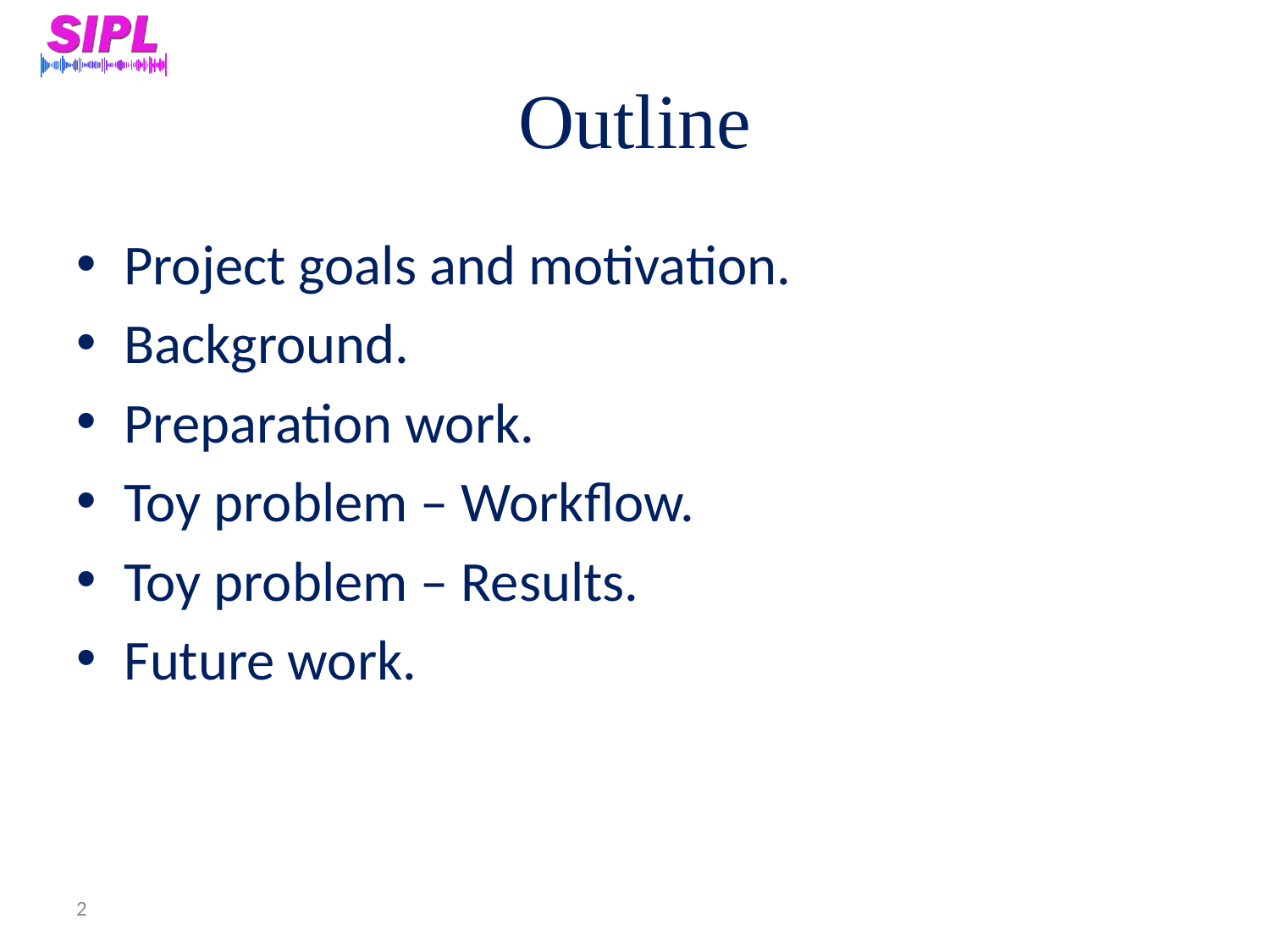

# Outline
Project goals and motivation.
Background.
Preparation work.
Toy problem – Workflow.
Toy problem – Results.
Future work.

2